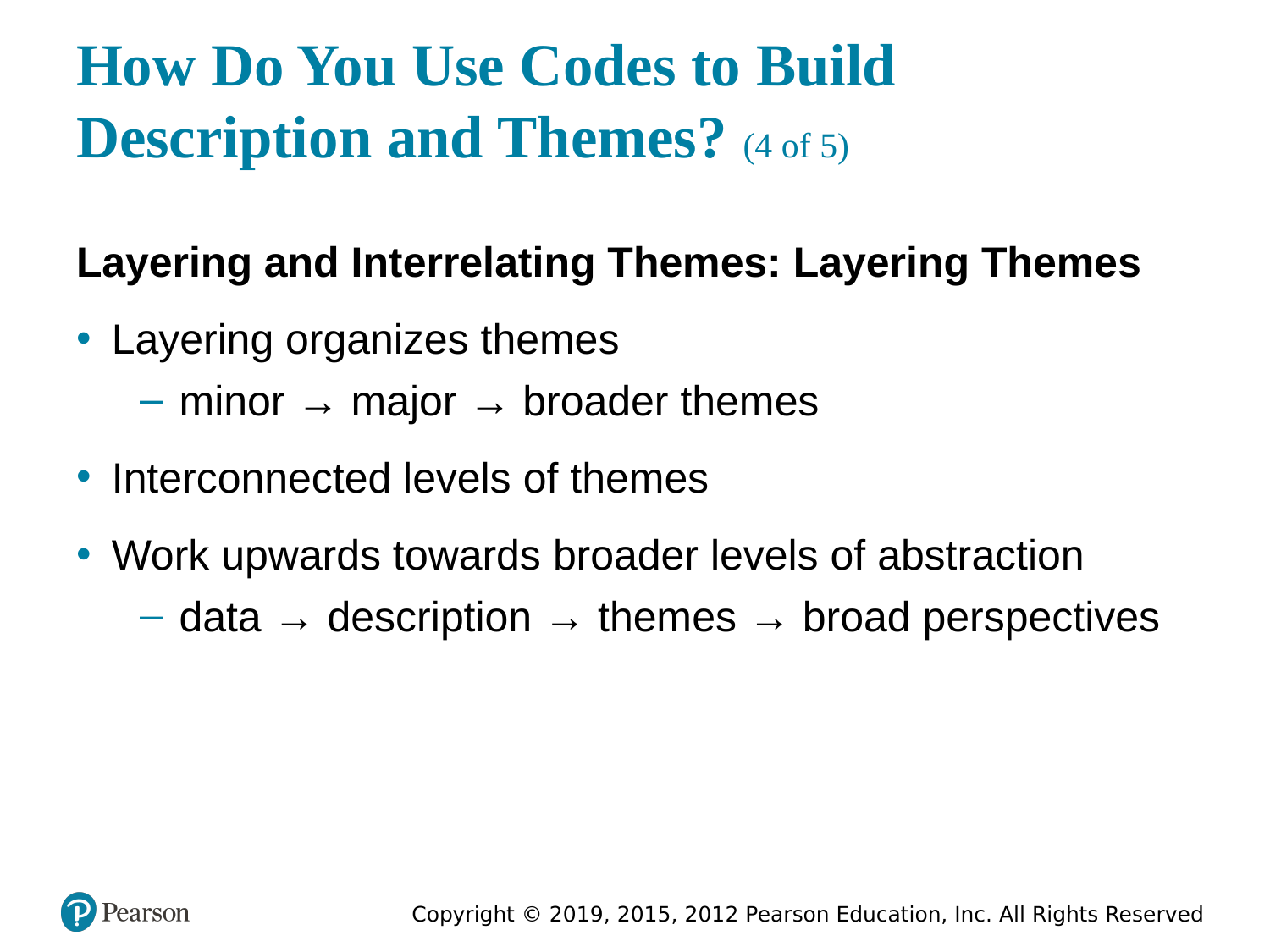

# How Do You Use Codes to Build Description and Themes? (4 of 5)
Layering and Interrelating Themes: Layering Themes
Layering organizes themes
minor → major → broader themes
Interconnected levels of themes
Work upwards towards broader levels of abstraction
data → description → themes → broad perspectives